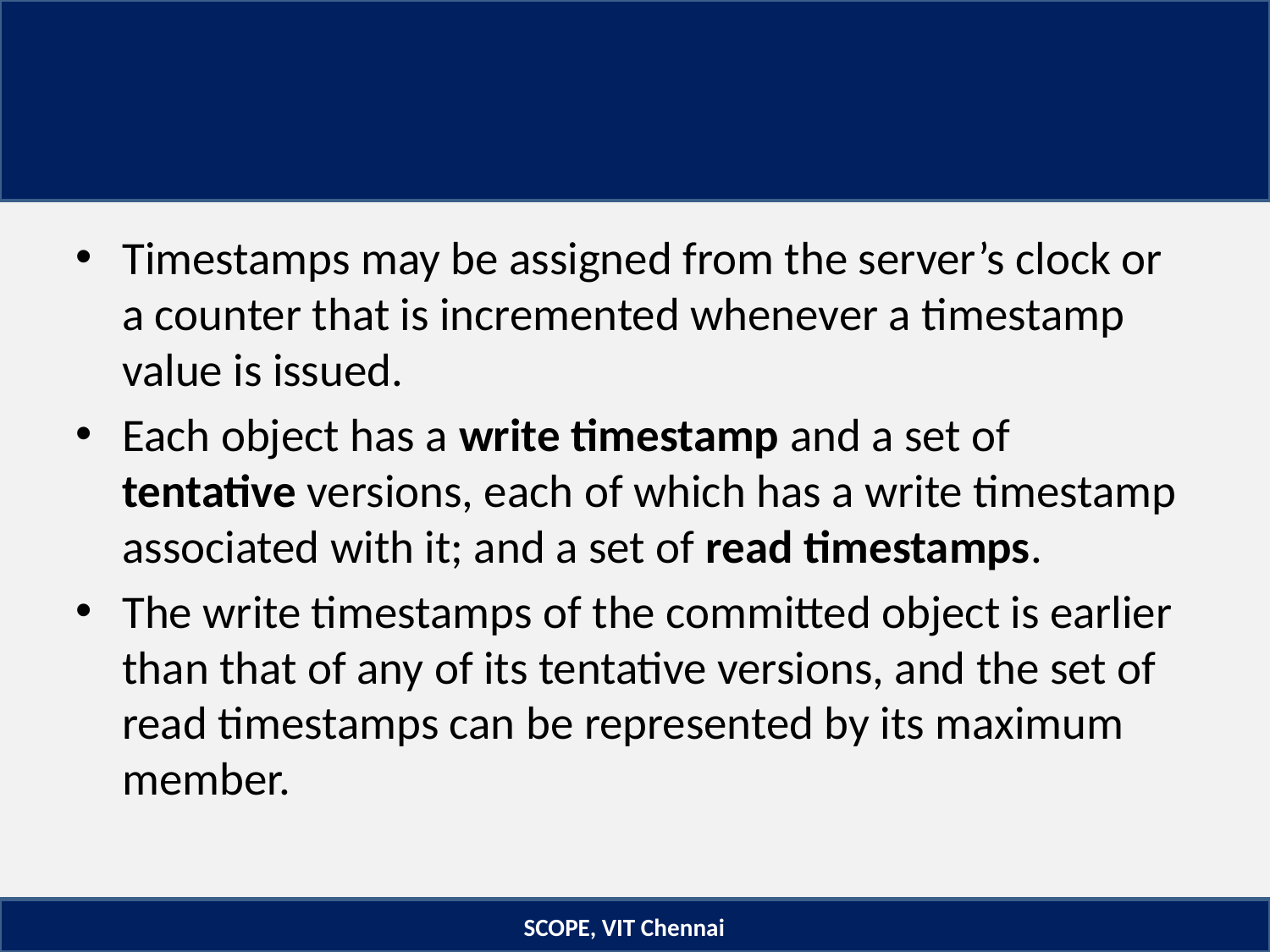

#
Timestamps may be assigned from the server’s clock or a counter that is incremented whenever a timestamp value is issued.
Each object has a write timestamp and a set of tentative versions, each of which has a write timestamp associated with it; and a set of read timestamps.
The write timestamps of the committed object is earlier than that of any of its tentative versions, and the set of read timestamps can be represented by its maximum member.

SCOPE, VIT Chennai